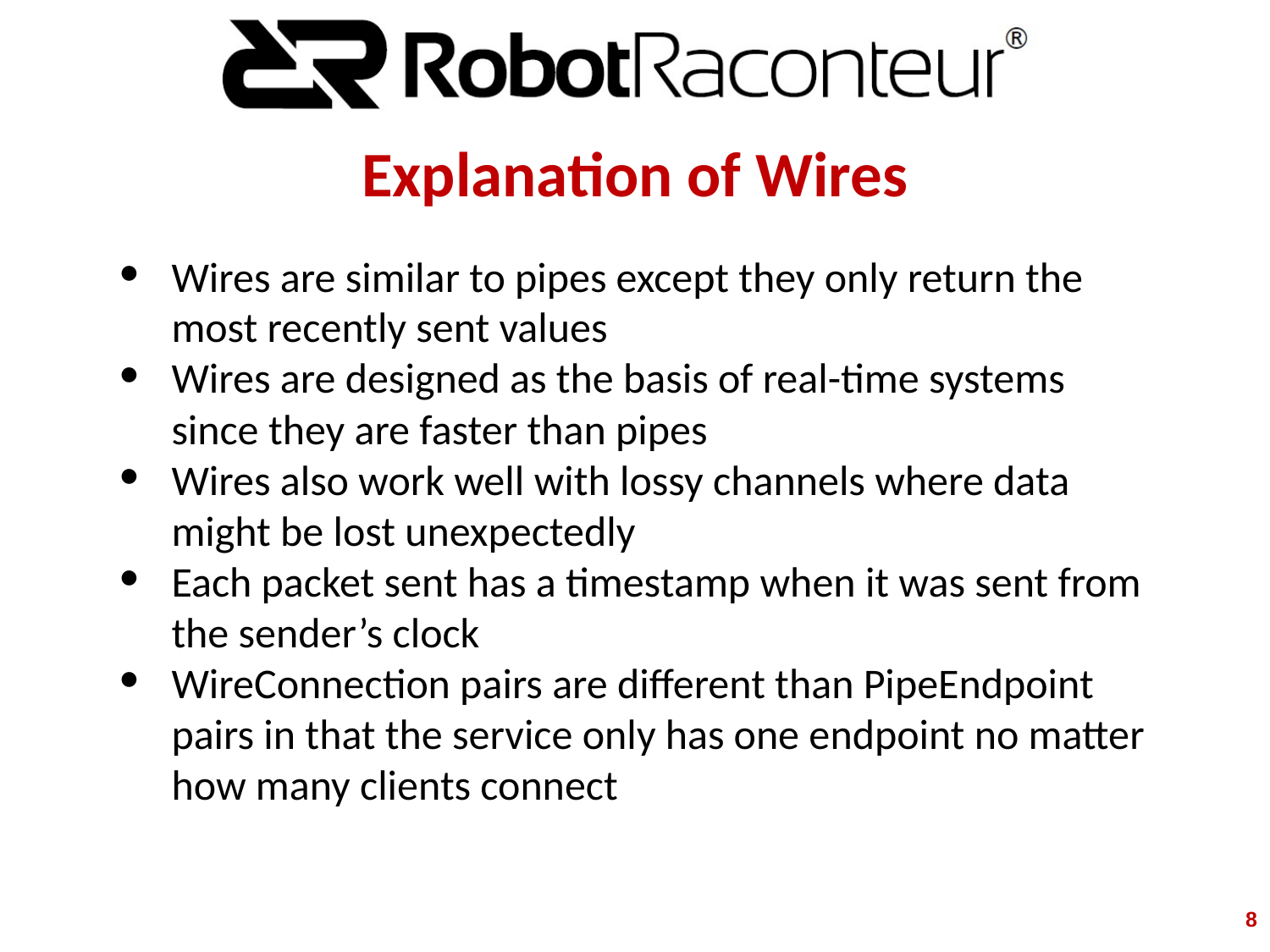

# Explanation of Wires
Wires are similar to pipes except they only return the most recently sent values
Wires are designed as the basis of real-time systems since they are faster than pipes
Wires also work well with lossy channels where data might be lost unexpectedly
Each packet sent has a timestamp when it was sent from the sender’s clock
WireConnection pairs are different than PipeEndpoint pairs in that the service only has one endpoint no matter how many clients connect
8